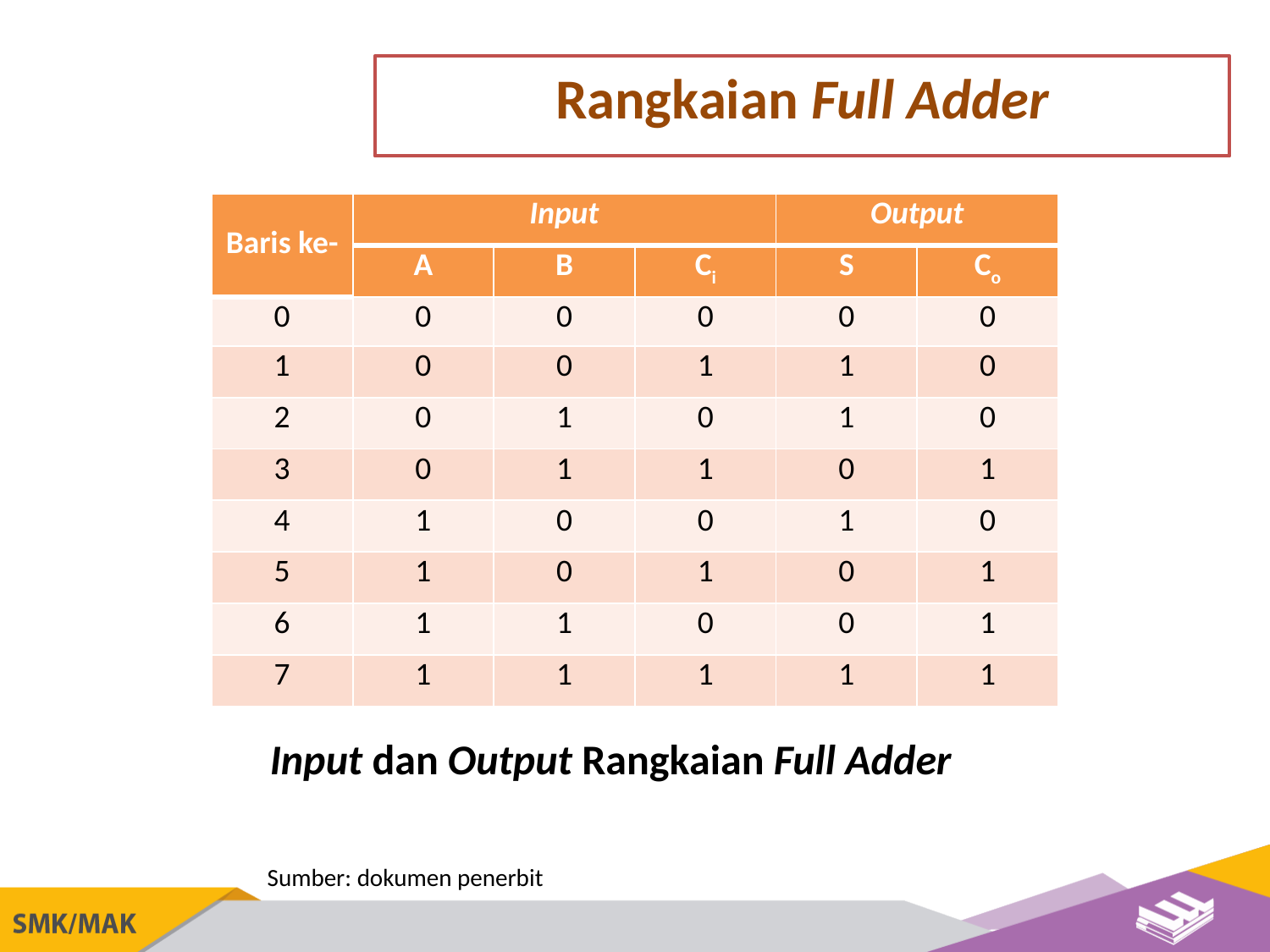

Rangkaian Full Adder
| Baris ke- | Input |  |  | Output |  |
| --- | --- | --- | --- | --- | --- |
|  | A | B | Ci | S | Co |
| 0 | 0 | 0 | 0 | 0 | 0 |
| 1 | 0 | 0 | 1 | 1 | 0 |
| 2 | 0 | 1 | 0 | 1 | 0 |
| 3 | 0 | 1 | 1 | 0 | 1 |
| 4 | 1 | 0 | 0 | 1 | 0 |
| 5 | 1 | 0 | 1 | 0 | 1 |
| 6 | 1 | 1 | 0 | 0 | 1 |
| 7 | 1 | 1 | 1 | 1 | 1 |
Input dan Output Rangkaian Full Adder
Sumber: dokumen penerbit